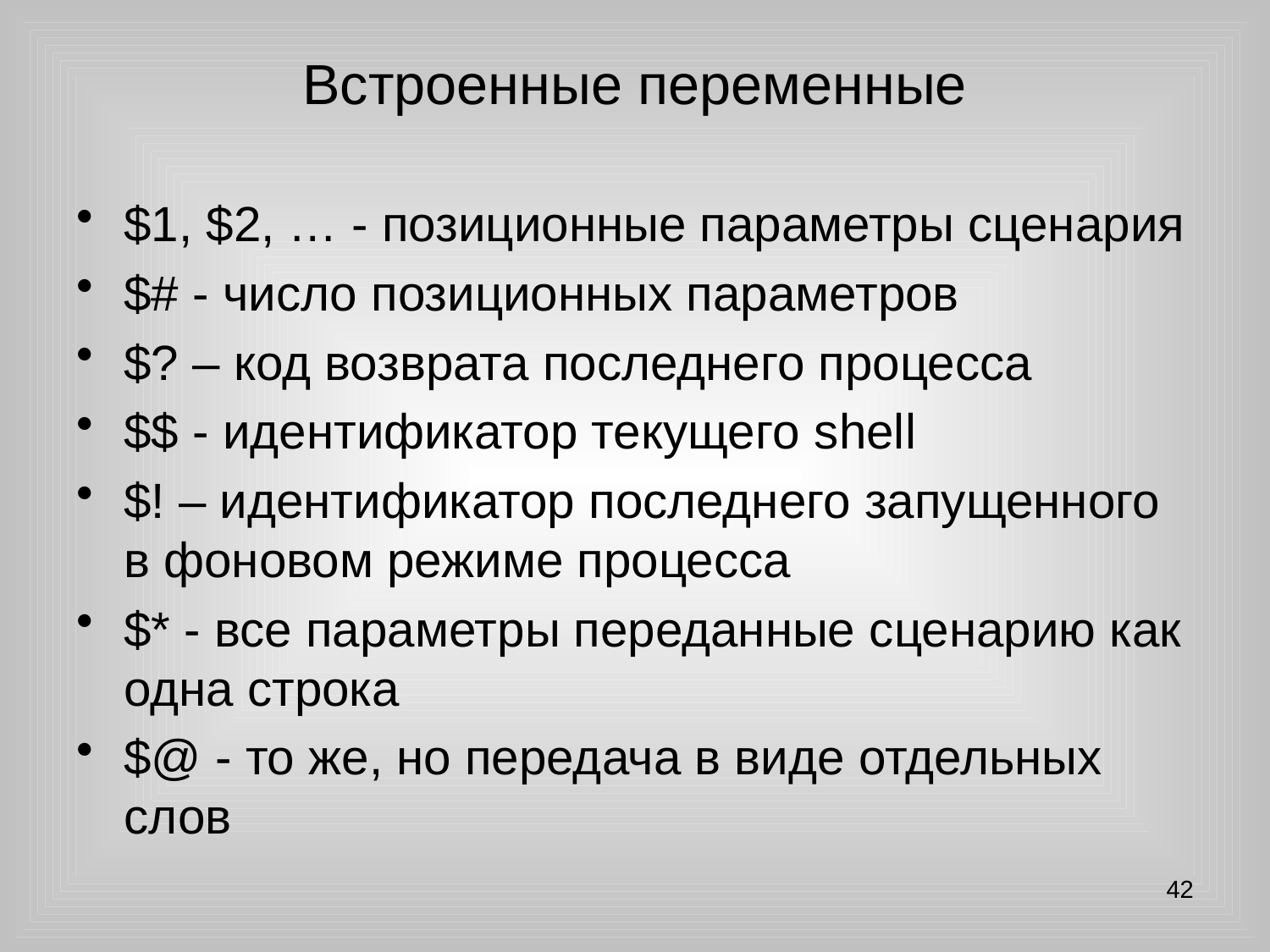

# Встроенные переменные
$1, $2, … - позиционные параметры сценария
$# - число позиционных параметров
$? – код возврата последнего процесса
$$ - идентификатор текущего shell
$! – идентификатор последнего запущенного в фоновом режиме процесса
$* - все параметры переданные сценарию как одна строка
$@ - то же, но передача в виде отдельных слов
42